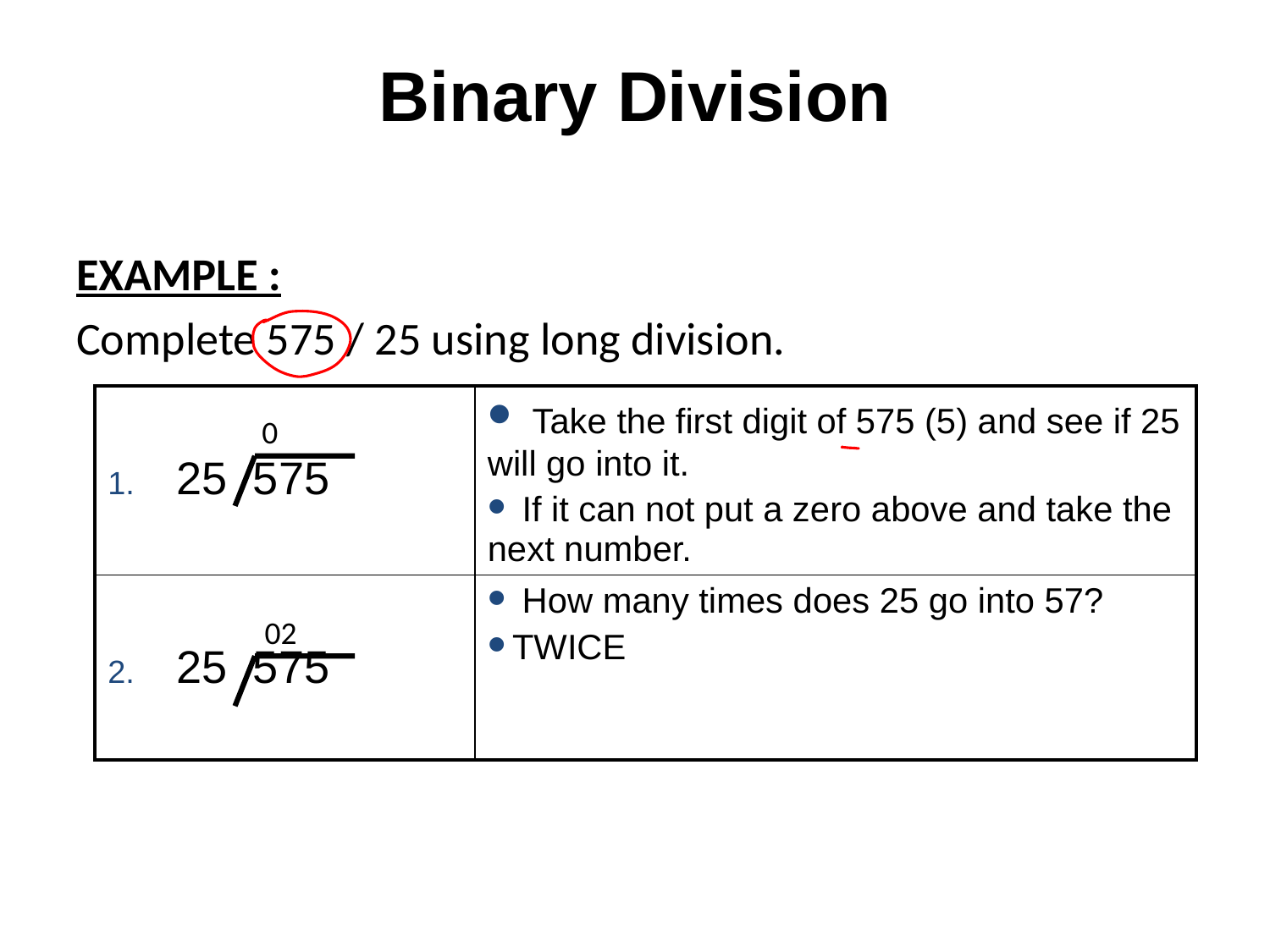

# Binary Division
EXAMPLE :
Complete 575 / 25 using long division.

| 25 575 | Take the first digit of 575 (5) and see if 25 will go into it. If it can not put a zero above and take the next number. |
| --- | --- |
| 25 575 | How many times does 25 go into 57? TWICE |
0

   02